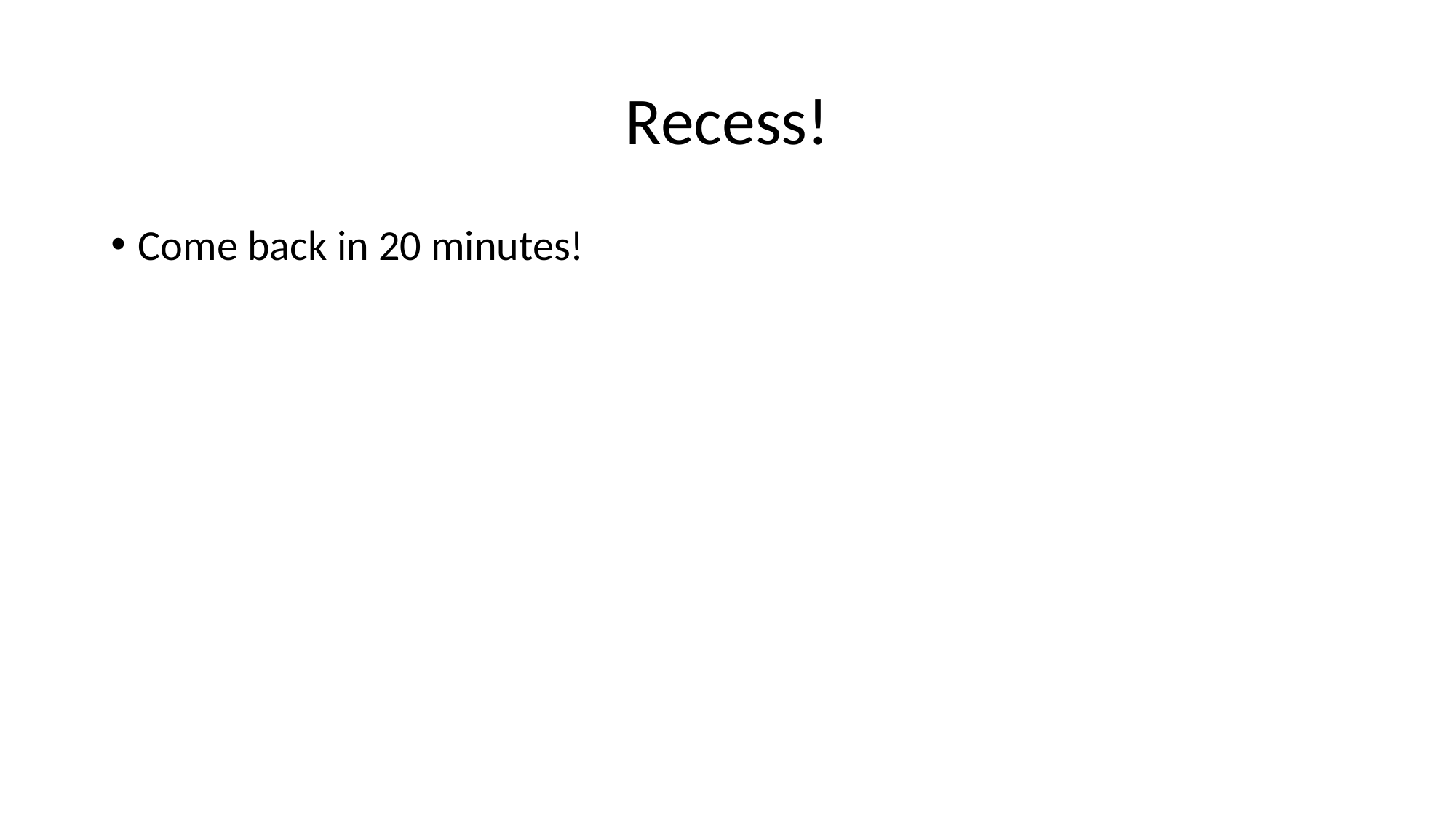

# Recess!
Come back in 20 minutes!